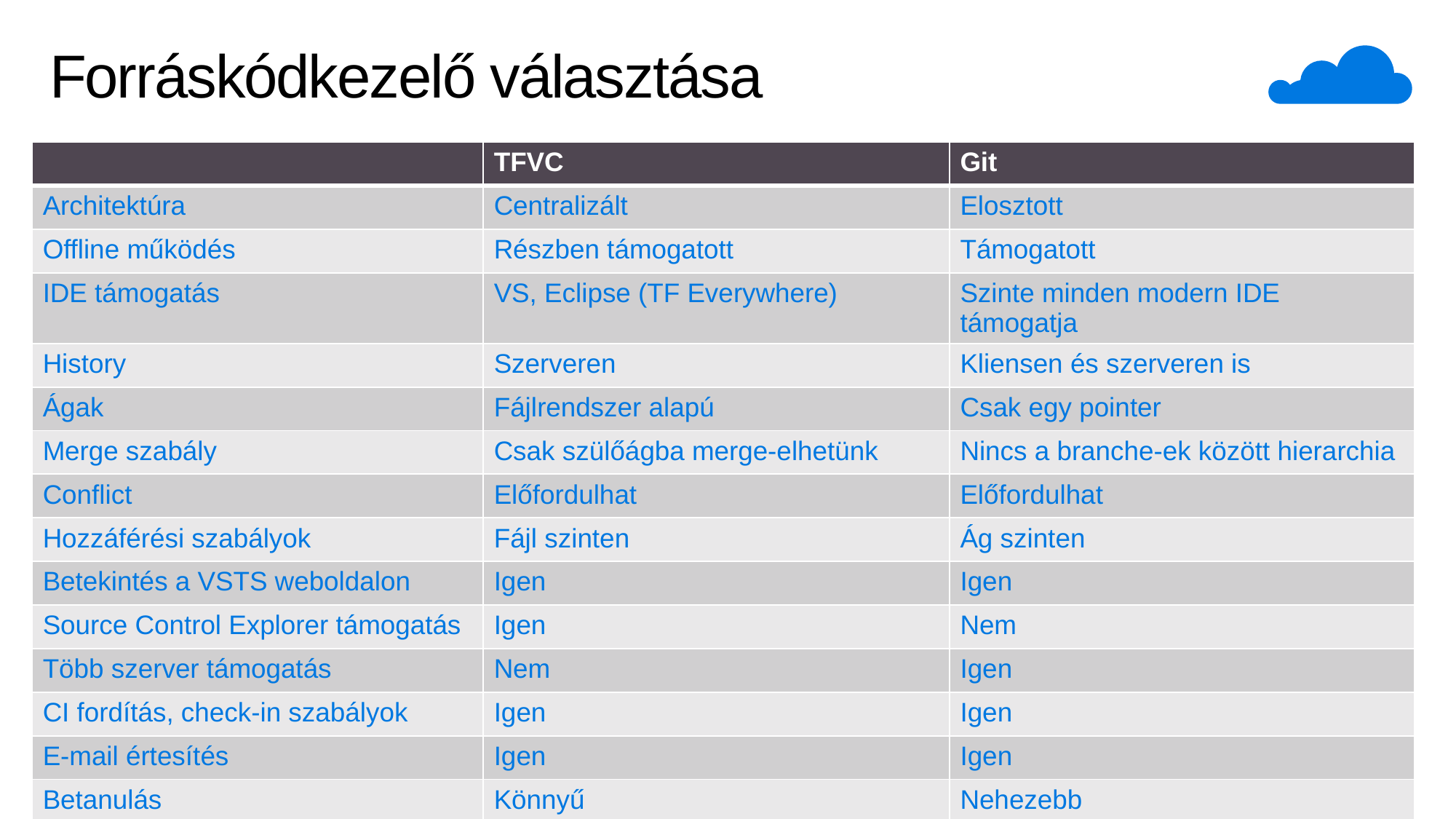

# Forráskódkezelő választása
|  | TFVC | Git |
| --- | --- | --- |
| Architektúra | Centralizált | Elosztott |
| Offline működés | Részben támogatott | Támogatott |
| IDE támogatás | VS, Eclipse (TF Everywhere) | Szinte minden modern IDE támogatja |
| History | Szerveren | Kliensen és szerveren is |
| Ágak | Fájlrendszer alapú | Csak egy pointer |
| Merge szabály | Csak szülőágba merge-elhetünk | Nincs a branche-ek között hierarchia |
| Conflict | Előfordulhat | Előfordulhat |
| Hozzáférési szabályok | Fájl szinten | Ág szinten |
| Betekintés a VSTS weboldalon | Igen | Igen |
| Source Control Explorer támogatás | Igen | Nem |
| Több szerver támogatás | Nem | Igen |
| CI fordítás, check-in szabályok | Igen | Igen |
| E-mail értesítés | Igen | Igen |
| Betanulás | Könnyű | Nehezebb |